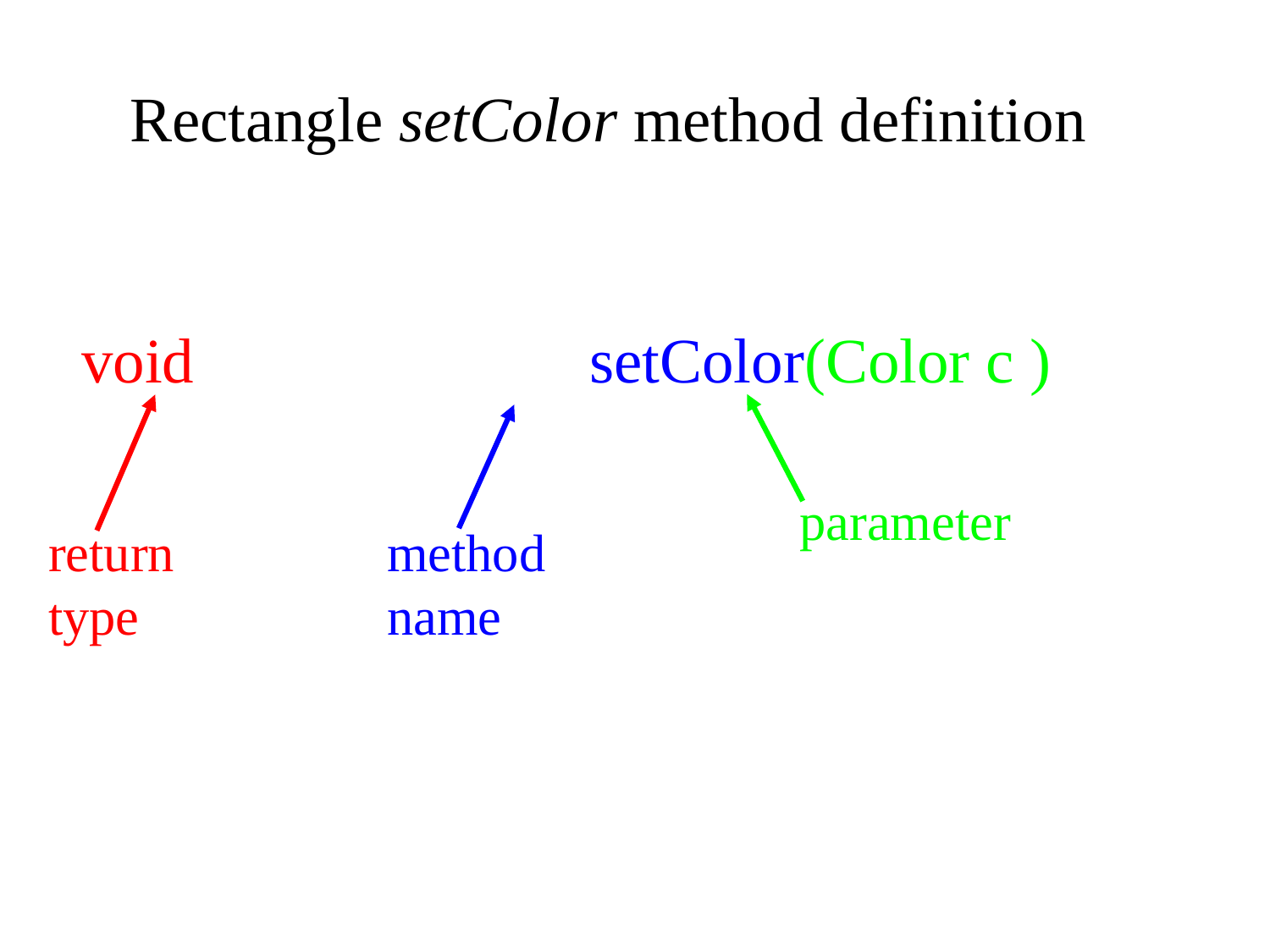

Rectangle setColor method definition
void				setColor(Color c )
parameter
return
type
method
name